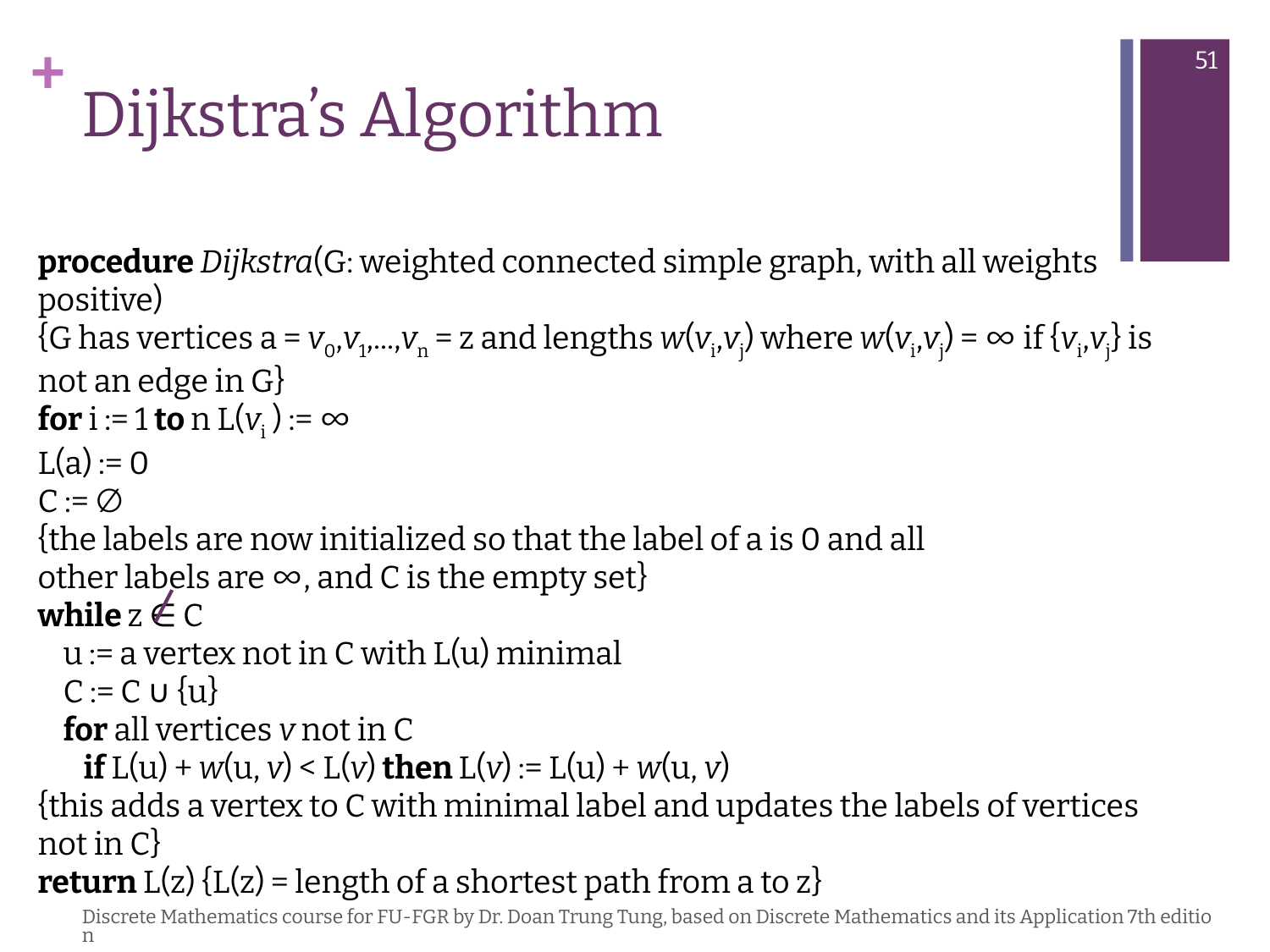

51
# Dijkstra’s Algorithm
procedure Dijkstra(G: weighted connected simple graph, with all weights positive)
{G has vertices a = v0,v1,...,vn = z and lengths w(vi,vj) where w(vi,vj) = ∞ if {vi,vj} is not an edge in G}
for i := 1 to n L(vi ) := ∞
L(a) := 0
C := ∅
{the labels are now initialized so that the label of a is 0 and all
other labels are ∞, and C is the empty set}
while z ∈ C
    u := a vertex not in C with L(u) minimal
    C := C ∪ {u}
    for all vertices v not in C
        if L(u) + w(u, v) < L(v) then L(v) := L(u) + w(u, v)
{this adds a vertex to C with minimal label and updates the labels of vertices not in C}
return L(z) {L(z) = length of a shortest path from a to z}
Discrete Mathematics course for FU-FGR by Dr. Doan Trung Tung, based on Discrete Mathematics and its Application 7th edition